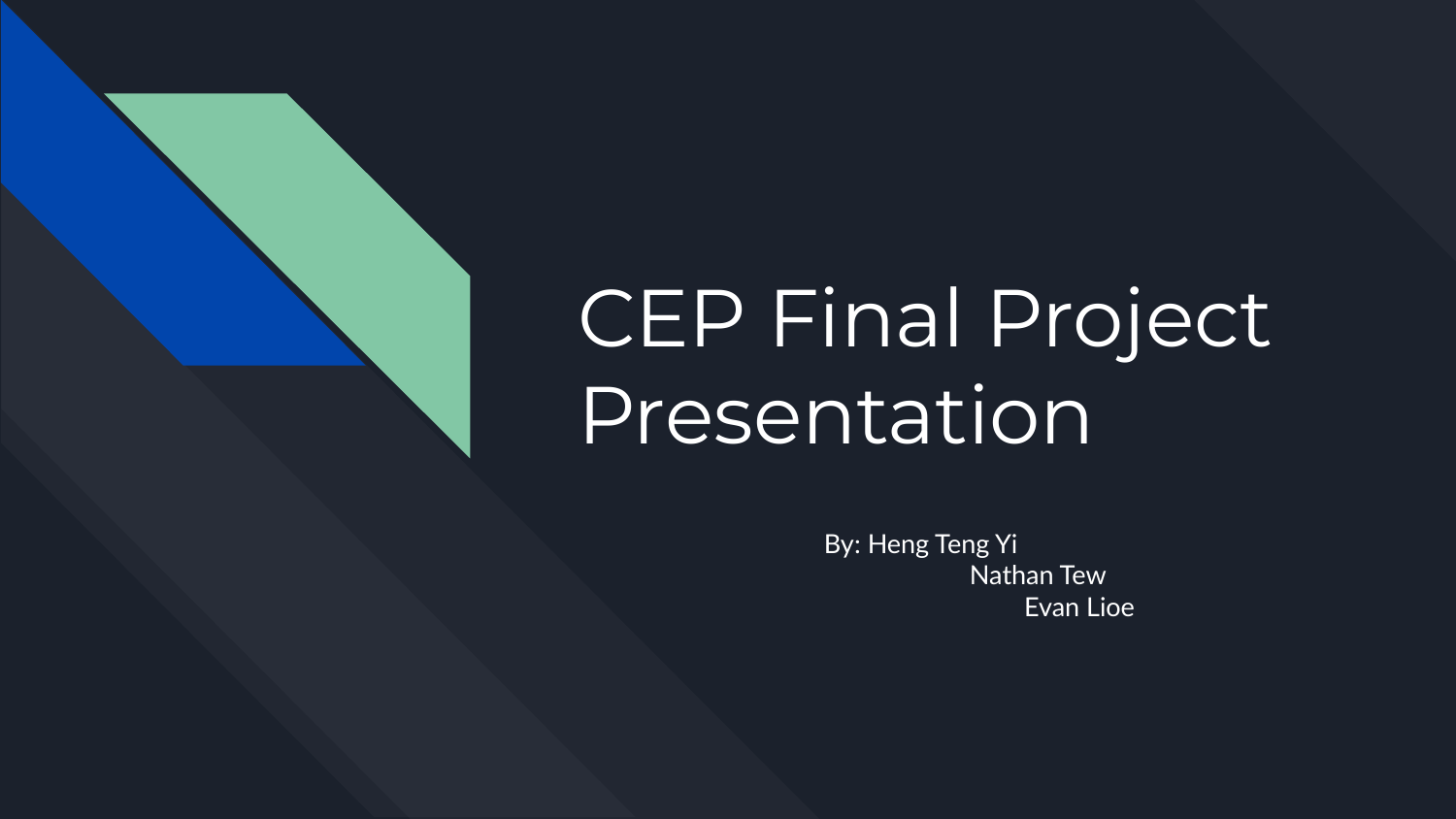

# CEP Final Project Presentation
By: Heng Teng Yi
	Nathan Tew
	        Evan Lioe